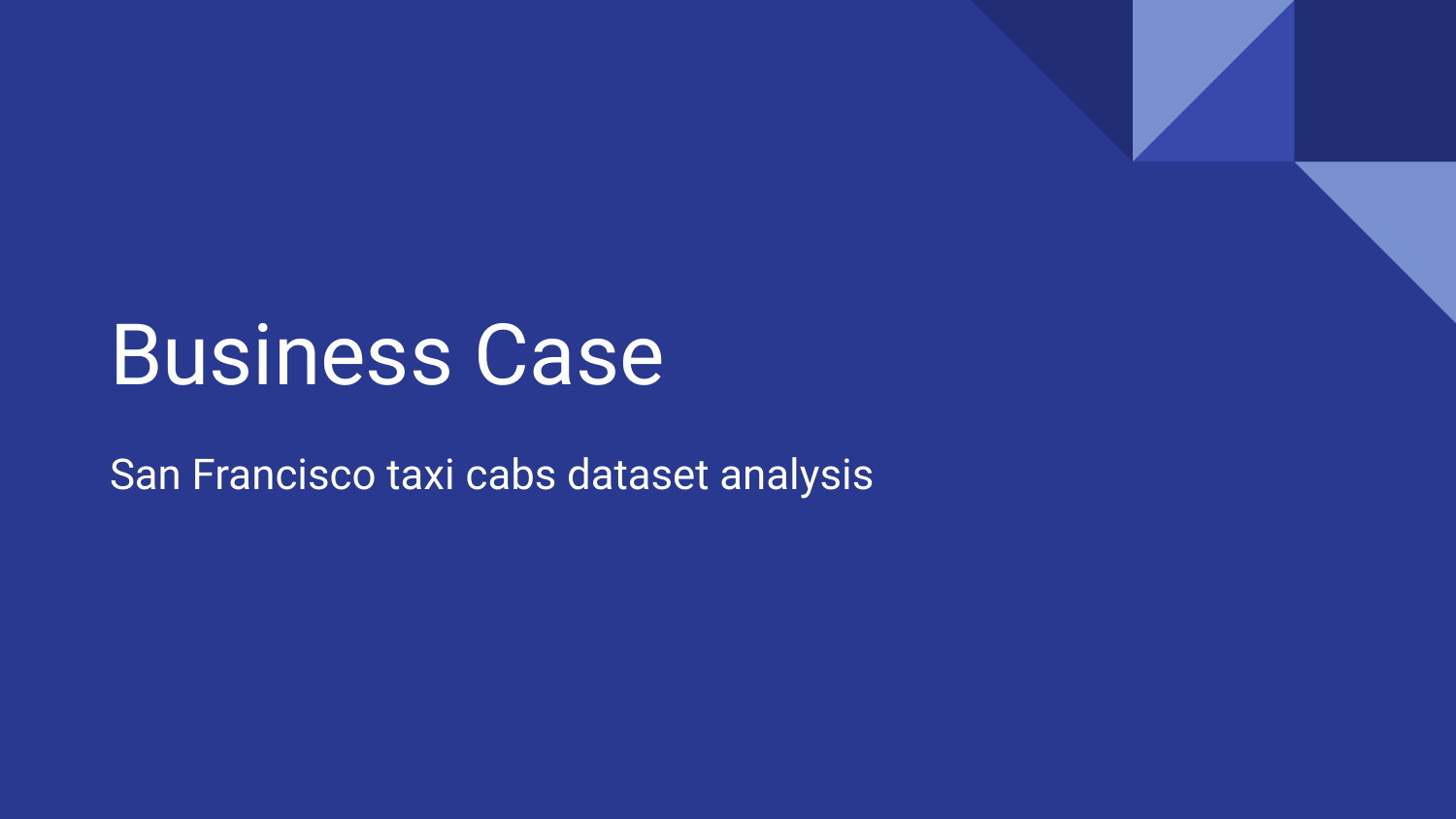

# Business Case
San Francisco taxi cabs dataset analysis